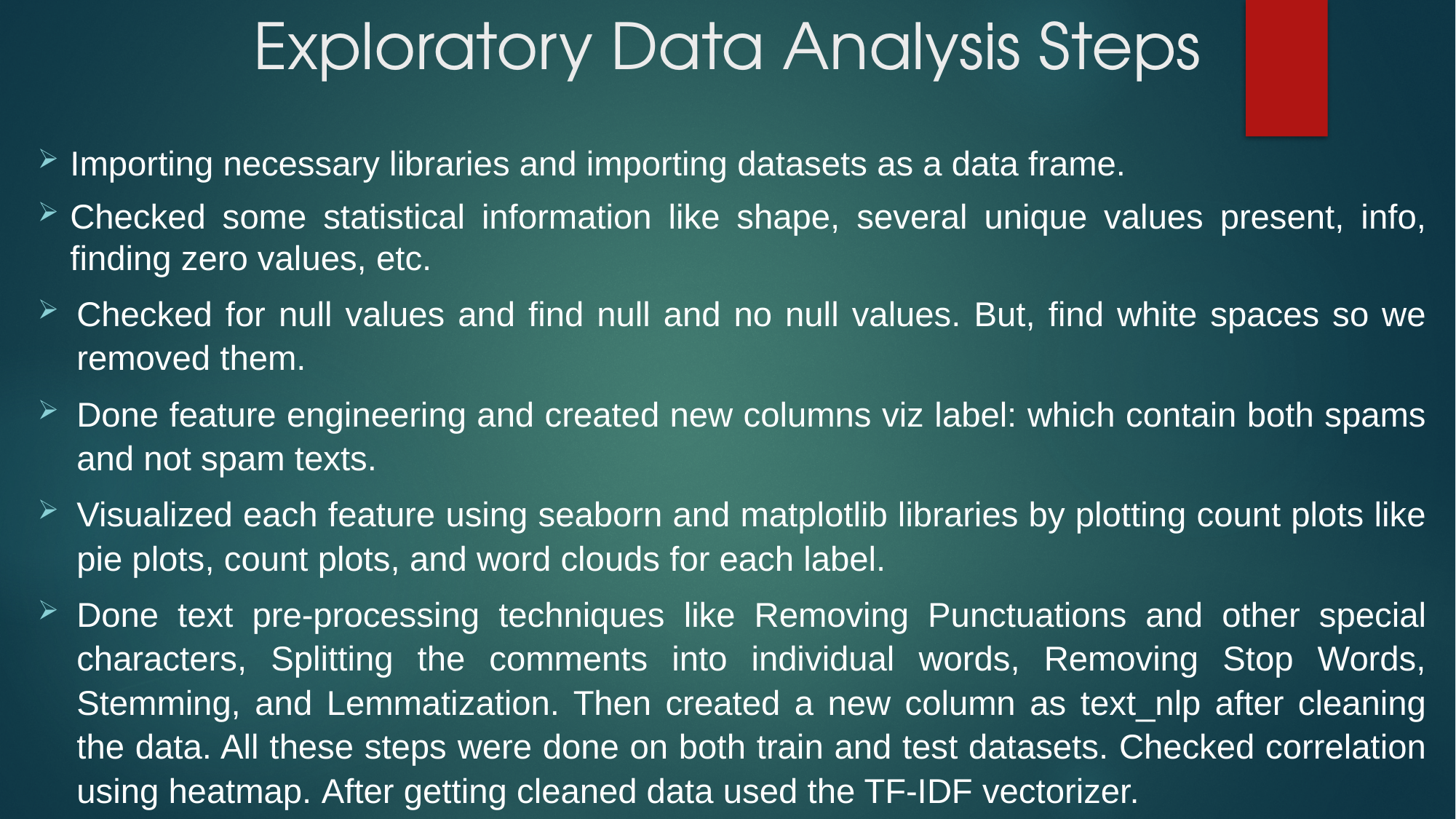

# Exploratory Data Analysis Steps
Importing necessary libraries and importing datasets as a data frame.
Checked some statistical information like shape, several unique values present, info, finding zero values, etc.
Checked for null values and find null and no null values. But, find white spaces so we removed them.
Done feature engineering and created new columns viz label: which contain both spams and not spam texts.
Visualized each feature using seaborn and matplotlib libraries by plotting count plots like pie plots, count plots, and word clouds for each label.
Done text pre-processing techniques like Removing Punctuations and other special characters, Splitting the comments into individual words, Removing Stop Words, Stemming, and Lemmatization. Then created a new column as text_nlp after cleaning the data. All these steps were done on both train and test datasets. Checked correlation using heatmap. After getting cleaned data used the TF-IDF vectorizer.